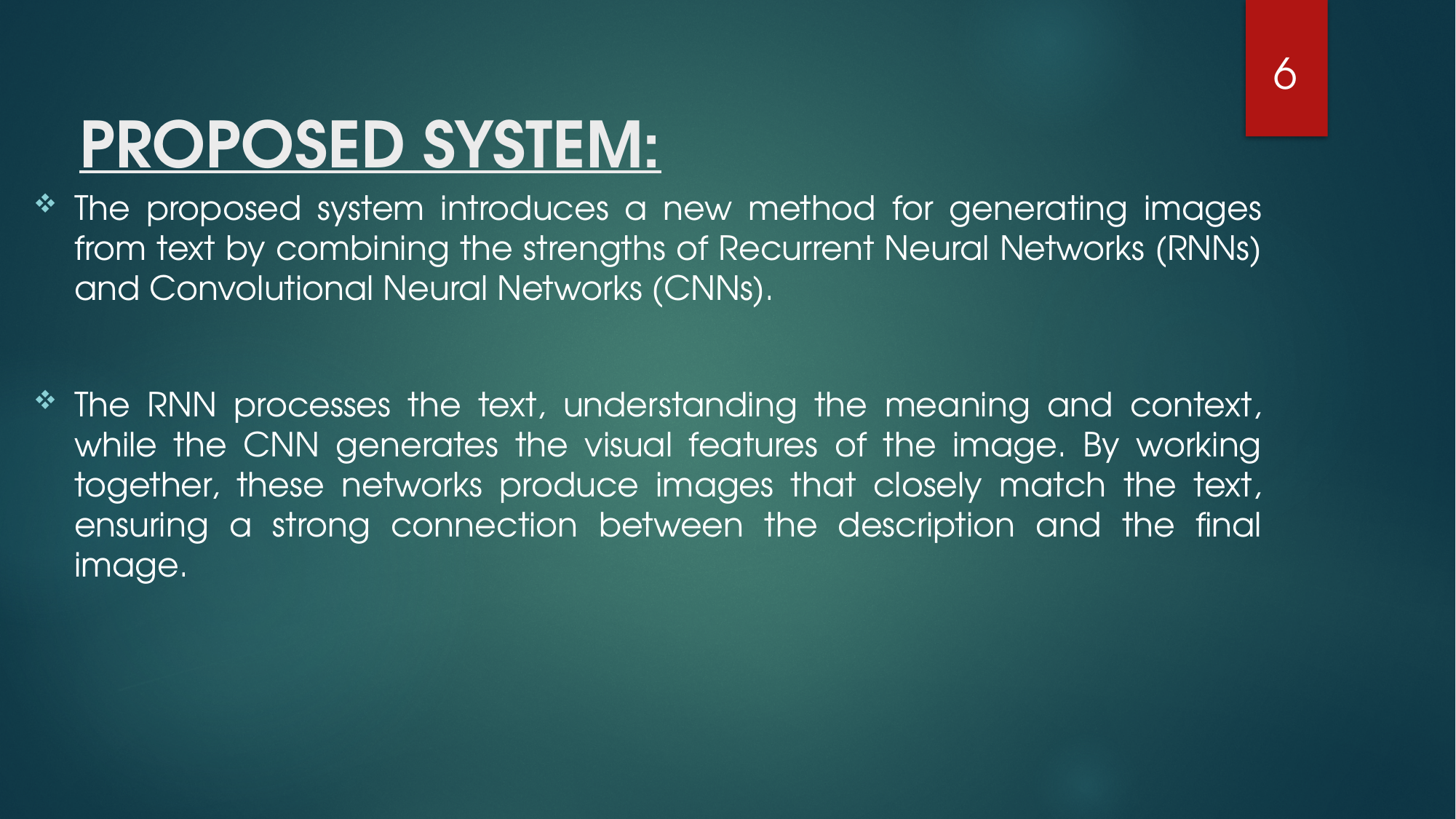

# PROPOSED SYSTEM:
6

The proposed system introduces a new method for generating images from text by combining the strengths of Recurrent Neural Networks (RNNs) and Convolutional Neural Networks (CNNs).

The RNN processes the text, understanding the meaning and context, while the CNN generates the visual features of the image. By working together, these networks produce images that closely match the text, ensuring a strong connection between the description and the final image.